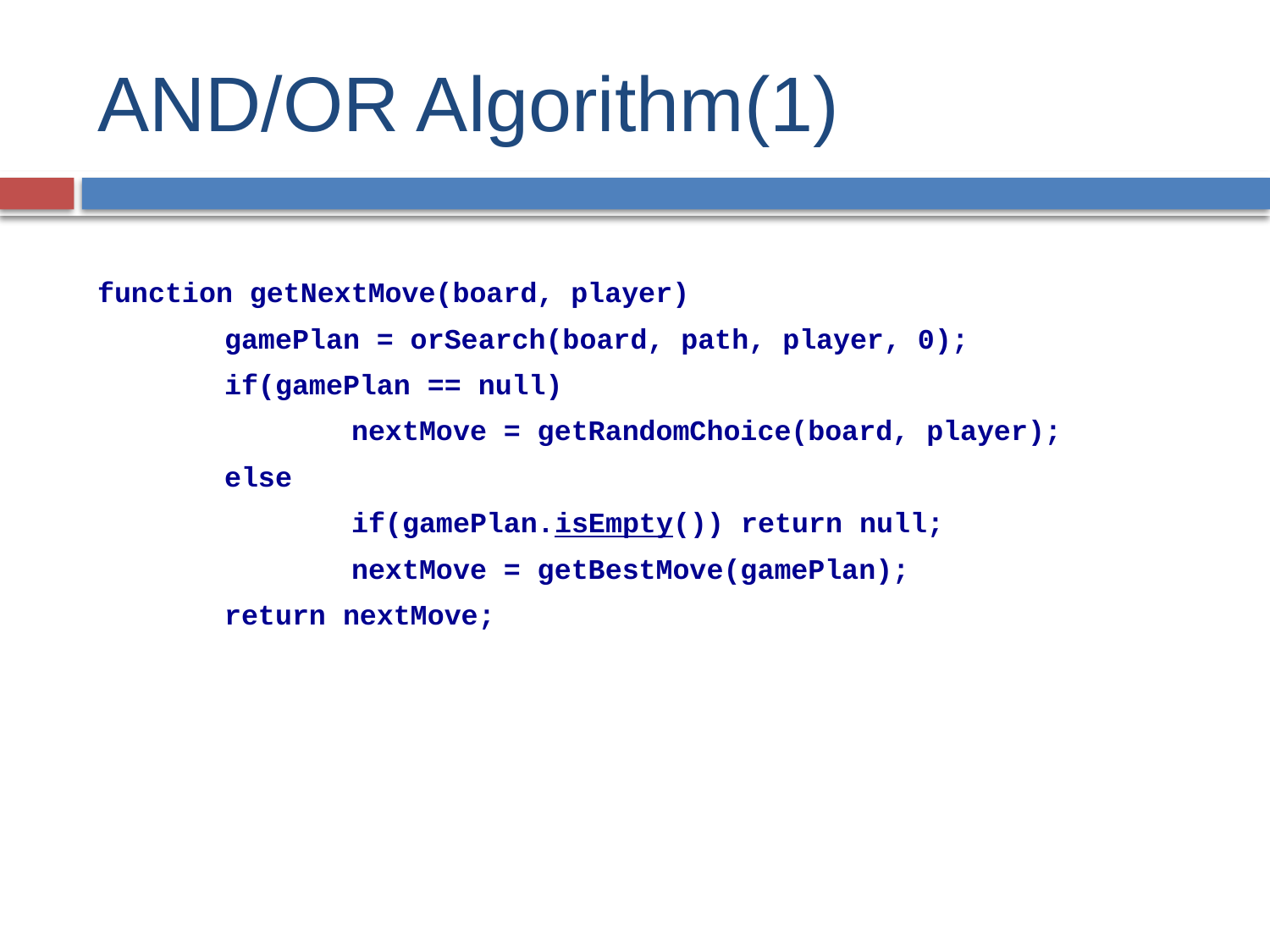

# AND/OR Algorithm(1)

function getNextMove(board, player)
	gamePlan = orSearch(board, path, player, 0);
	if(gamePlan == null)
		nextMove = getRandomChoice(board, player);
	else
		if(gamePlan.isEmpty()) return null;
		nextMove = getBestMove(gamePlan);
	return nextMove;